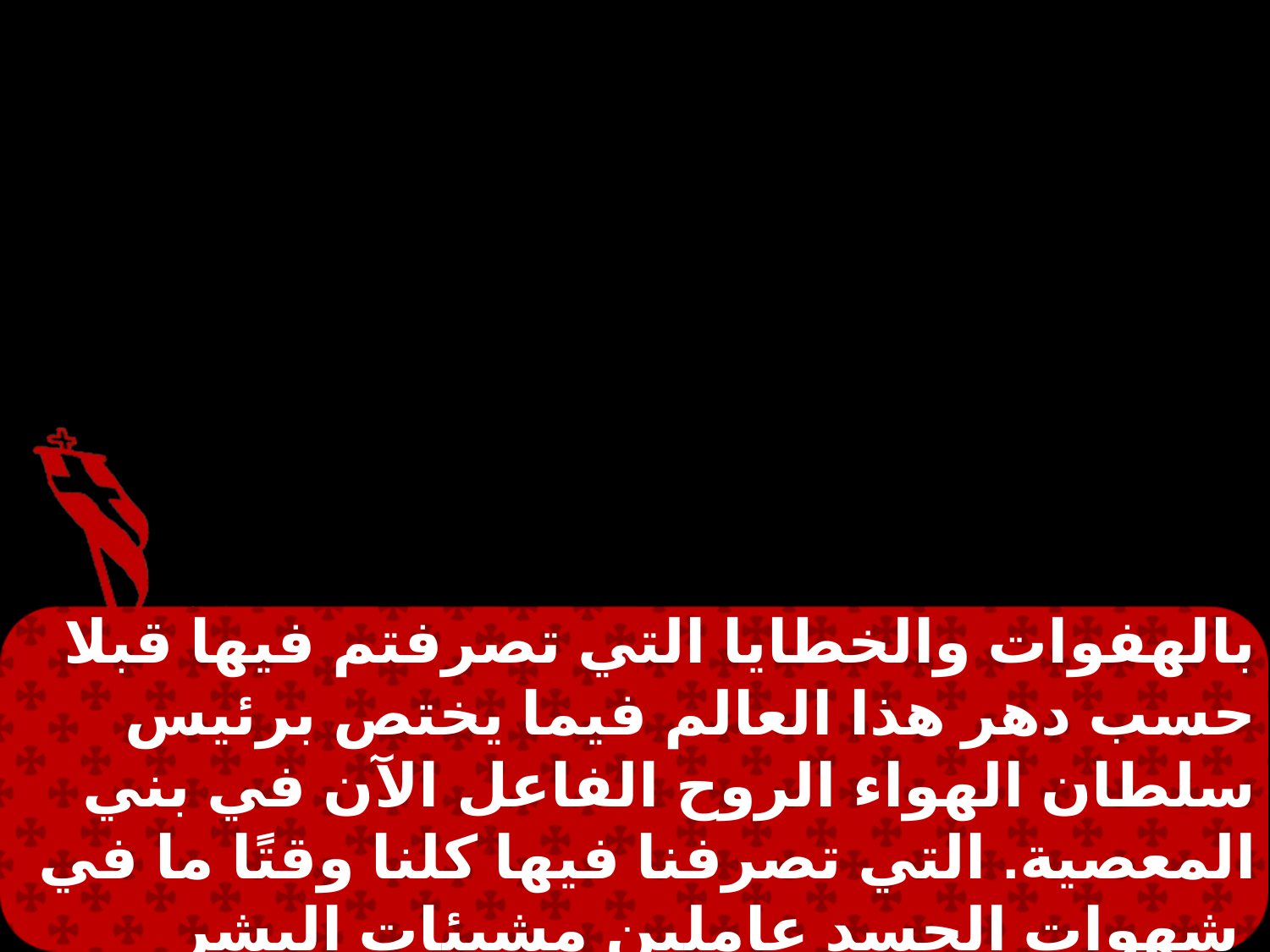

بالهفوات والخطايا التي تصرفتم فيها قبلا حسب دهر هذا العالم فيما يختص برئيس سلطان الهواء الروح الفاعل الآن في بني المعصية. التي تصرفنا فيها كلنا وقتًا ما في
 شهوات الجسد عاملين مشيئات البشر والاذهان. وكنا بالطبع أولاد غضب كالباقين أيضًا.